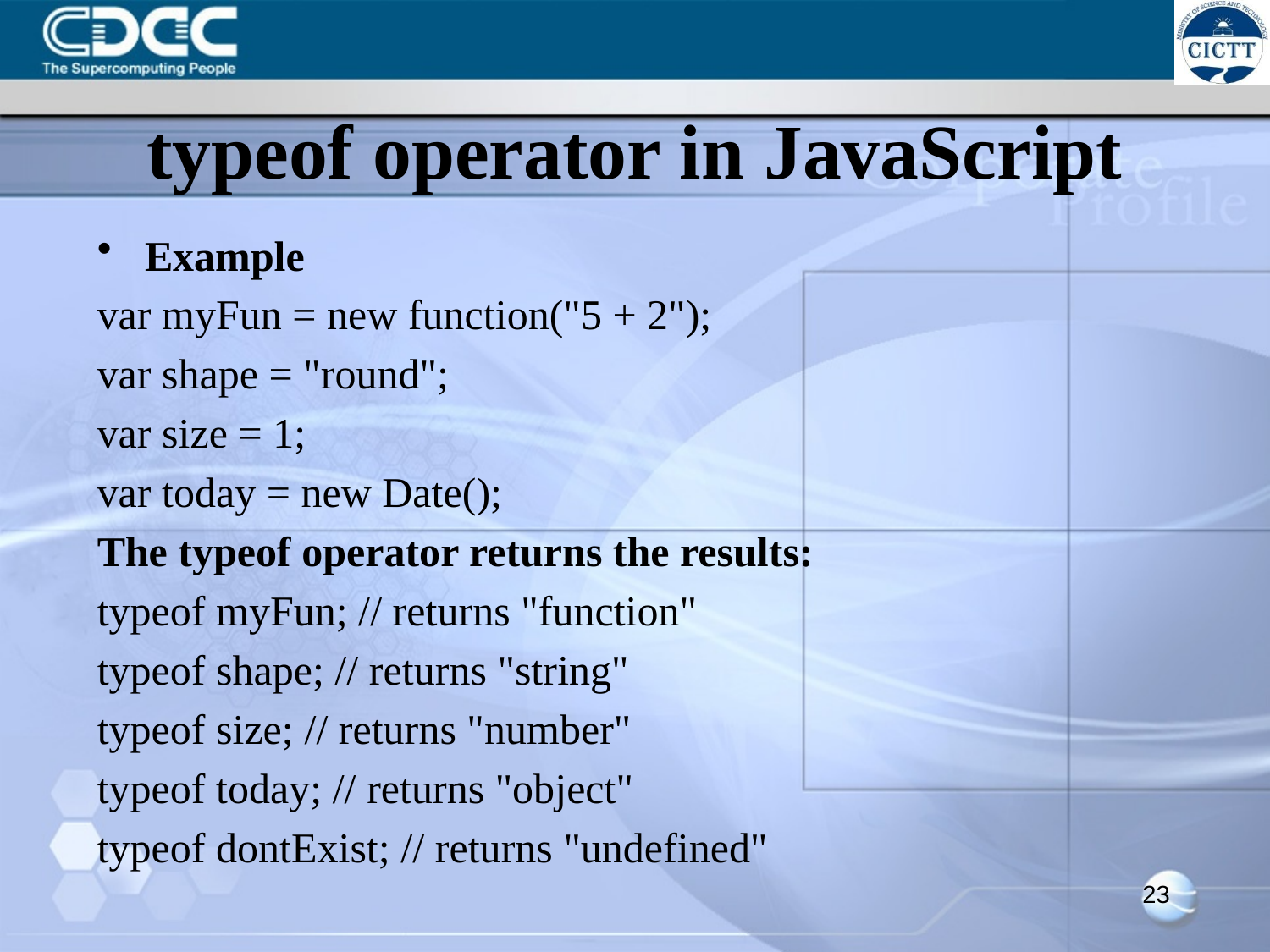

# typeof operator in JavaScript
Example
var myFun = new function("5 + 2");
var shape = "round";
var size = 1;
var today = new Date();
The typeof operator returns the results:
typeof myFun; // returns "function"
typeof shape; // returns "string"
typeof size; // returns "number"
typeof today; // returns "object"
typeof dontExist; // returns "undefined"